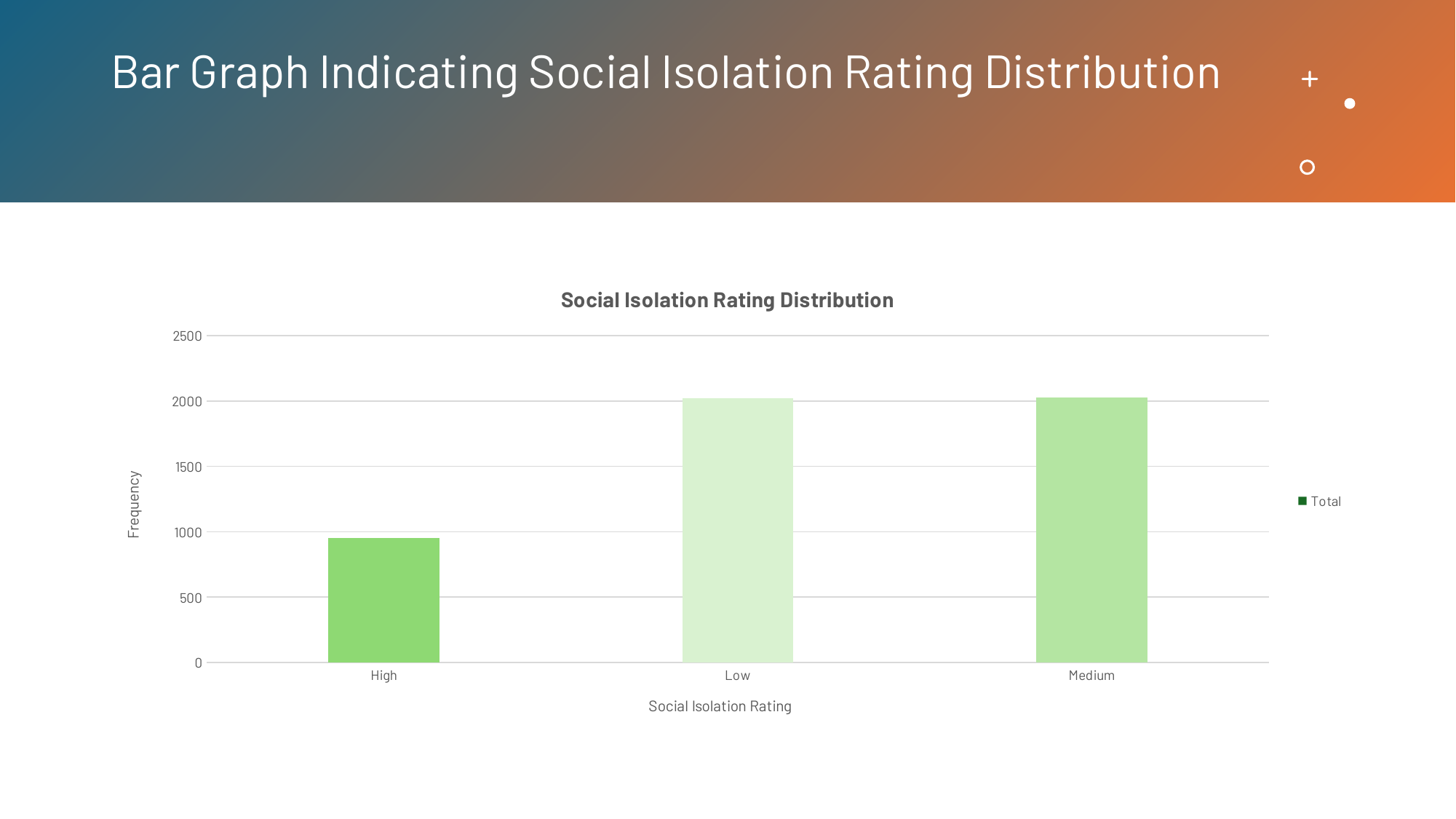

# Bar Graph Indicating Social Isolation Rating Distribution

### Chart: Social Isolation Rating Distribution

| Category | Total |
|---|---|
| High | 952.0 |
| Low | 2019.0 |
| Medium | 2029.0 |